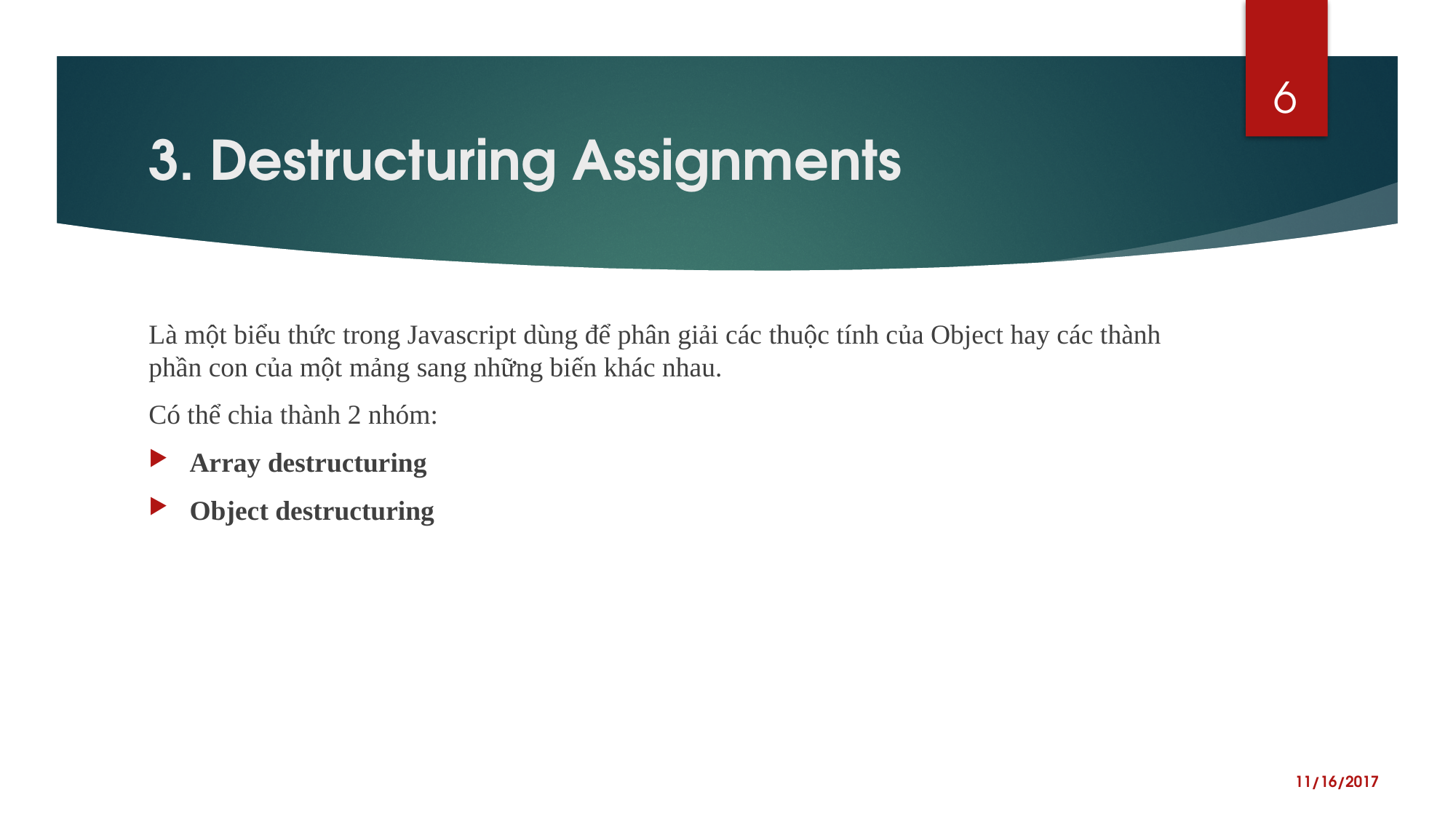

6
# 3. Destructuring Assignments
Là một biểu thức trong Javascript dùng để phân giải các thuộc tính của Object hay các thành phần con của một mảng sang những biến khác nhau.
Có thể chia thành 2 nhóm:
Array destructuring
Object destructuring

11/16/2017